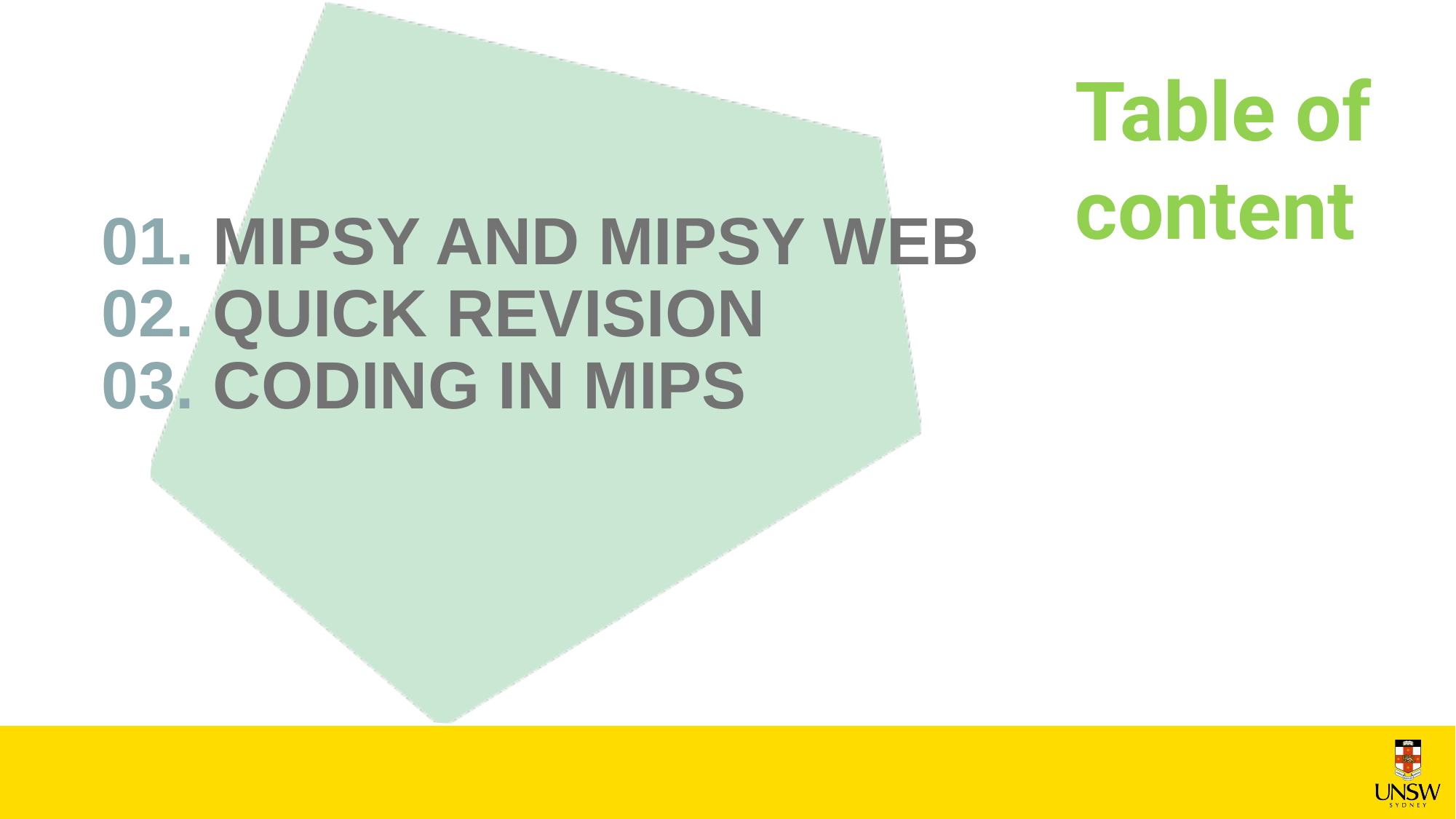

Table of
content

# 01. Mipsy and Mipsy web 02. Quick Revision 03. coding in mips